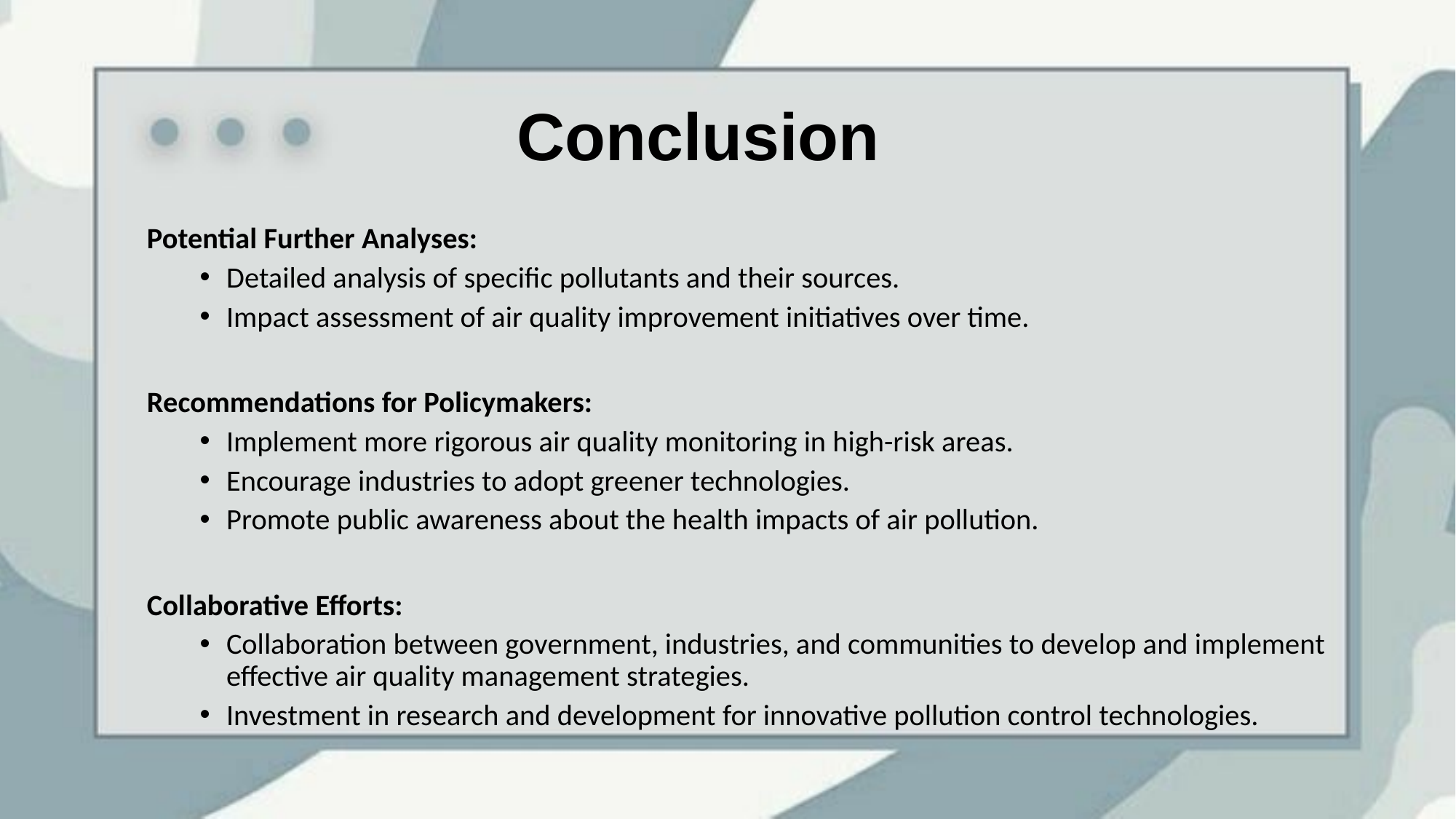

# Conclusion
Potential Further Analyses:
Detailed analysis of specific pollutants and their sources.
Impact assessment of air quality improvement initiatives over time.

Recommendations for Policymakers:
Implement more rigorous air quality monitoring in high-risk areas.
Encourage industries to adopt greener technologies.
Promote public awareness about the health impacts of air pollution.

Collaborative Efforts:
Collaboration between government, industries, and communities to develop and implement effective air quality management strategies.
Investment in research and development for innovative pollution control technologies.